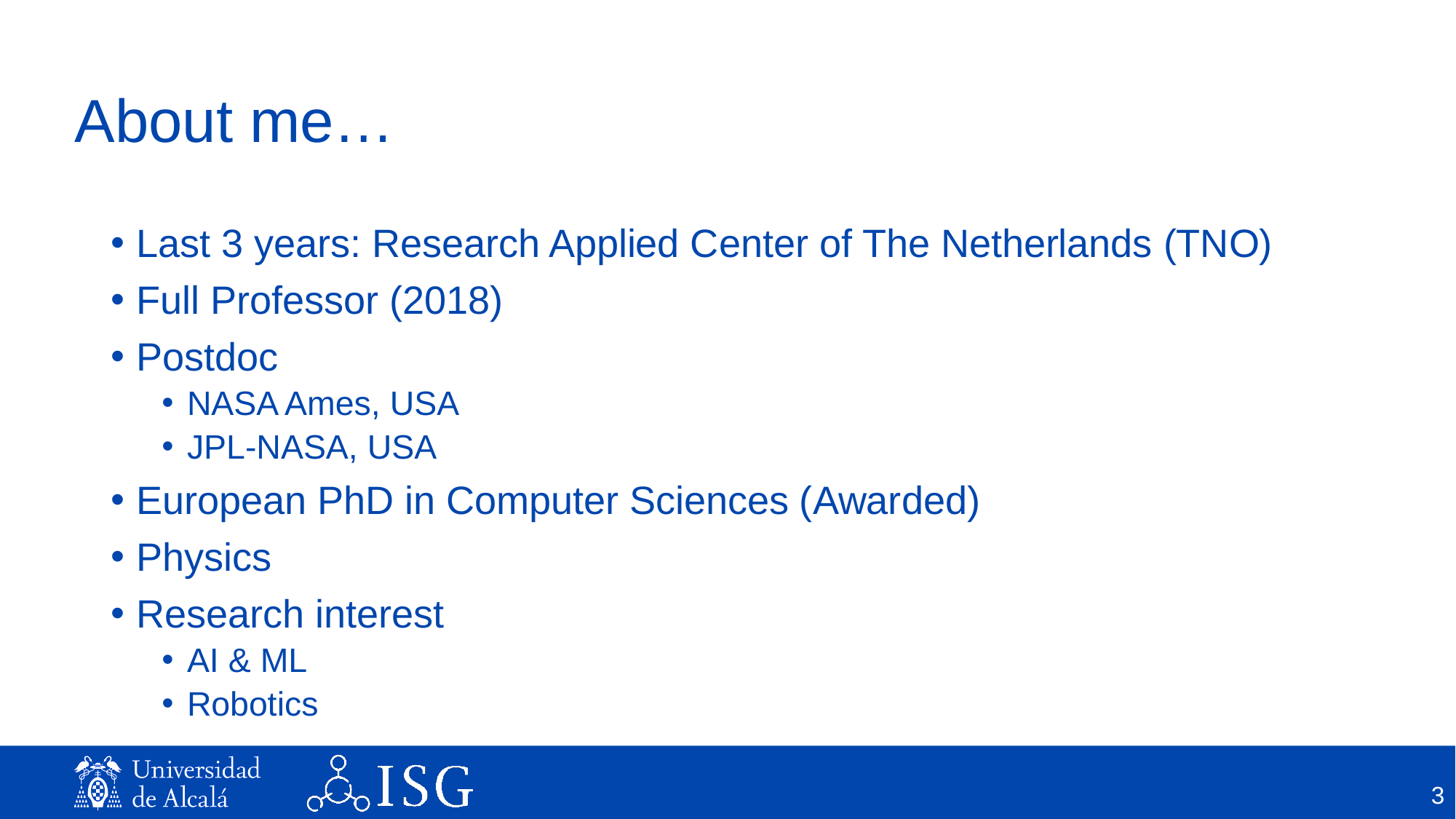

# About me…
Last 3 years: Research Applied Center of The Netherlands (TNO)
Full Professor (2018)
Postdoc
NASA Ames, USA
JPL-NASA, USA
European PhD in Computer Sciences (Awarded)
Physics
Research interest
AI & ML
Robotics